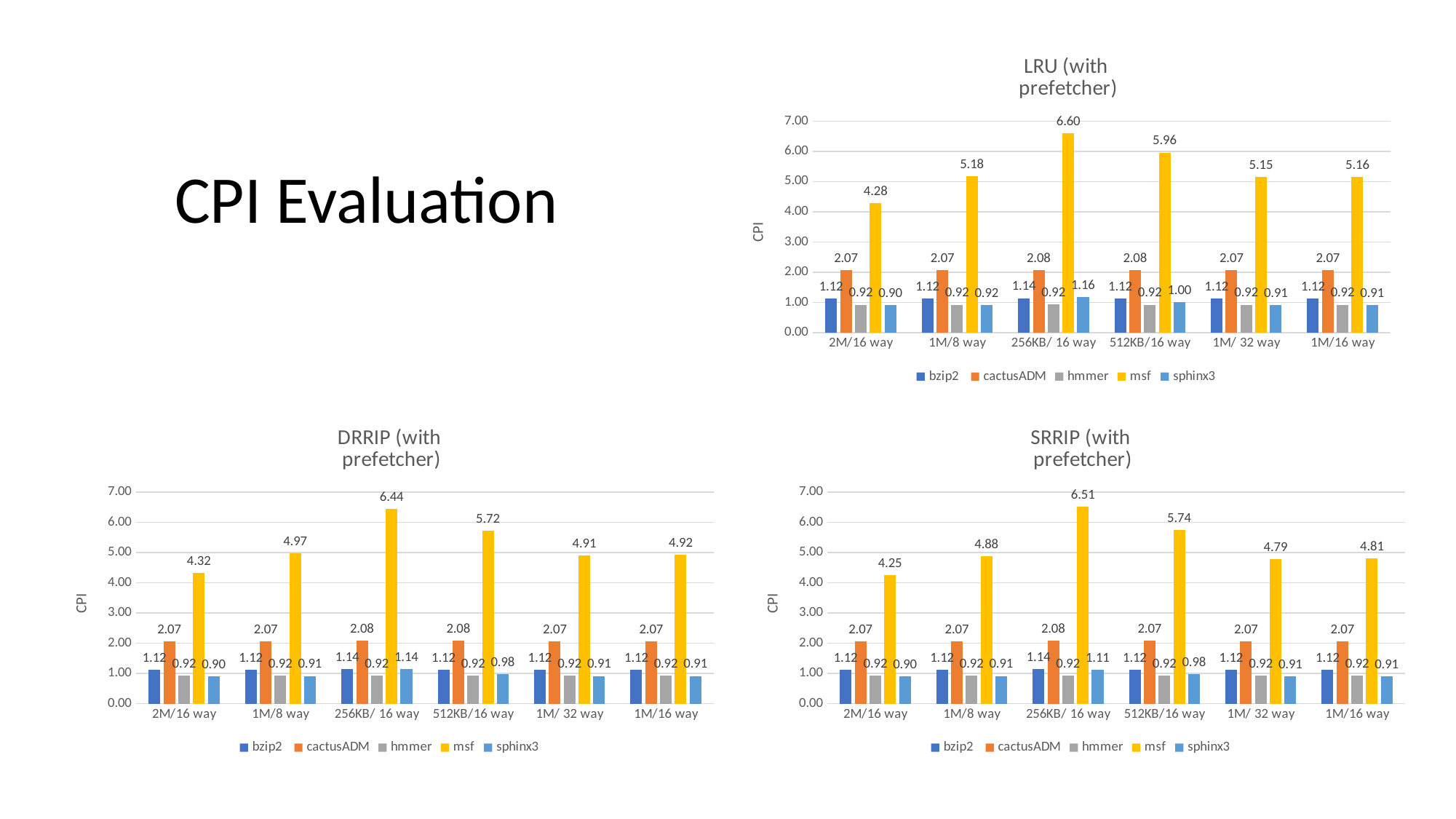

### Chart: LRU (with
 prefetcher)

| Category | bzip2  | cactusADM | hmmer | msf | sphinx3 |
|---|---|---|---|---|---|
| 2M/16 way | 1.1217737808441097 | 2.0715949500881967 | 0.92170598557536 | 4.284903248415812 | 0.9026181966458016 |
| 1M/8 way | 1.1217737808441097 | 2.0721889997607192 | 0.92170598557536 | 5.181124493930773 | 0.9187346203319376 |
| 256KB/ 16 way | 1.138862337650329 | 2.0779246795421393 | 0.9233255409543839 | 6.603362527067353 | 1.1639434822797934 |
| 512KB/16 way | 1.1217962685448117 | 2.075172978048653 | 0.9217270225116372 | 5.957022216430042 | 1.0022887348295249 |
| 1M/ 32 way | 1.1217737808441097 | 2.072080685889009 | 0.92170598557536 | 5.151662890299866 | 0.9130672852293127 |
| 1M/16 way | 1.1217737808441097 | 2.0720866613616336 | 0.92170598557536 | 5.15765363636899 | 0.9141599471390478 |
# CPI Evaluation

### Chart: DRRIP (with
 prefetcher)

| Category | bzip2  | cactusADM | hmmer | msf | sphinx3 |
|---|---|---|---|---|---|
| 2M/16 way | 1.1217863338961398 | 2.0715632893823956 | 0.921751250963506 | 4.31911290567556 | 0.9039139886471586 |
| 1M/8 way | 1.122364027935326 | 2.072283797338204 | 0.9217045289716058 | 4.973611476034934 | 0.9139898860723958 |
| 256KB/ 16 way | 1.1429143281289194 | 2.0786192841520057 | 0.9231904738305889 | 6.435645133874472 | 1.1408810989271472 |
| 512KB/16 way | 1.1223489232185642 | 2.0750018407233926 | 0.9217477823626941 | 5.723134159314432 | 0.9839639511203445 |
| 1M/ 32 way | 1.1223238394244937 | 2.072205333023711 | 0.9217304118460918 | 4.905046968304687 | 0.9145050415659459 |
| 1M/16 way | 1.1219096110694864 | 2.0719826996114534 | 0.9217506913895419 | 4.918887121574421 | 0.9133472595151322 |

### Chart: SRRIP (with
 prefetcher)

| Category | bzip2  | cactusADM | hmmer | msf | sphinx3 |
|---|---|---|---|---|---|
| 2M/16 way | 1.1217737808441097 | 2.0715949500881967 | 0.92170598557536 | 4.247925007976022 | 0.9025994535875947 |
| 1M/8 way | 1.1217737808441097 | 2.071980395580856 | 0.92170598557536 | 4.875659796903236 | 0.9146693859045546 |
| 256KB/ 16 way | 1.1441870502971425 | 2.077552193372038 | 0.9233629599270976 | 6.5122025134562 | 1.1113363995621657 |
| 512KB/16 way | 1.1218171607821277 | 2.0746804391452085 | 0.921724547236509 | 5.739417461976255 | 0.9780539796505459 |
| 1M/ 32 way | 1.1217737808441097 | 2.071963031112249 | 0.92170598557536 | 4.787137547019311 | 0.9091937624943442 |
| 1M/16 way | 1.1217737808441097 | 2.071959750596162 | 0.92170598557536 | 4.814172292665861 | 0.9105950643197609 |